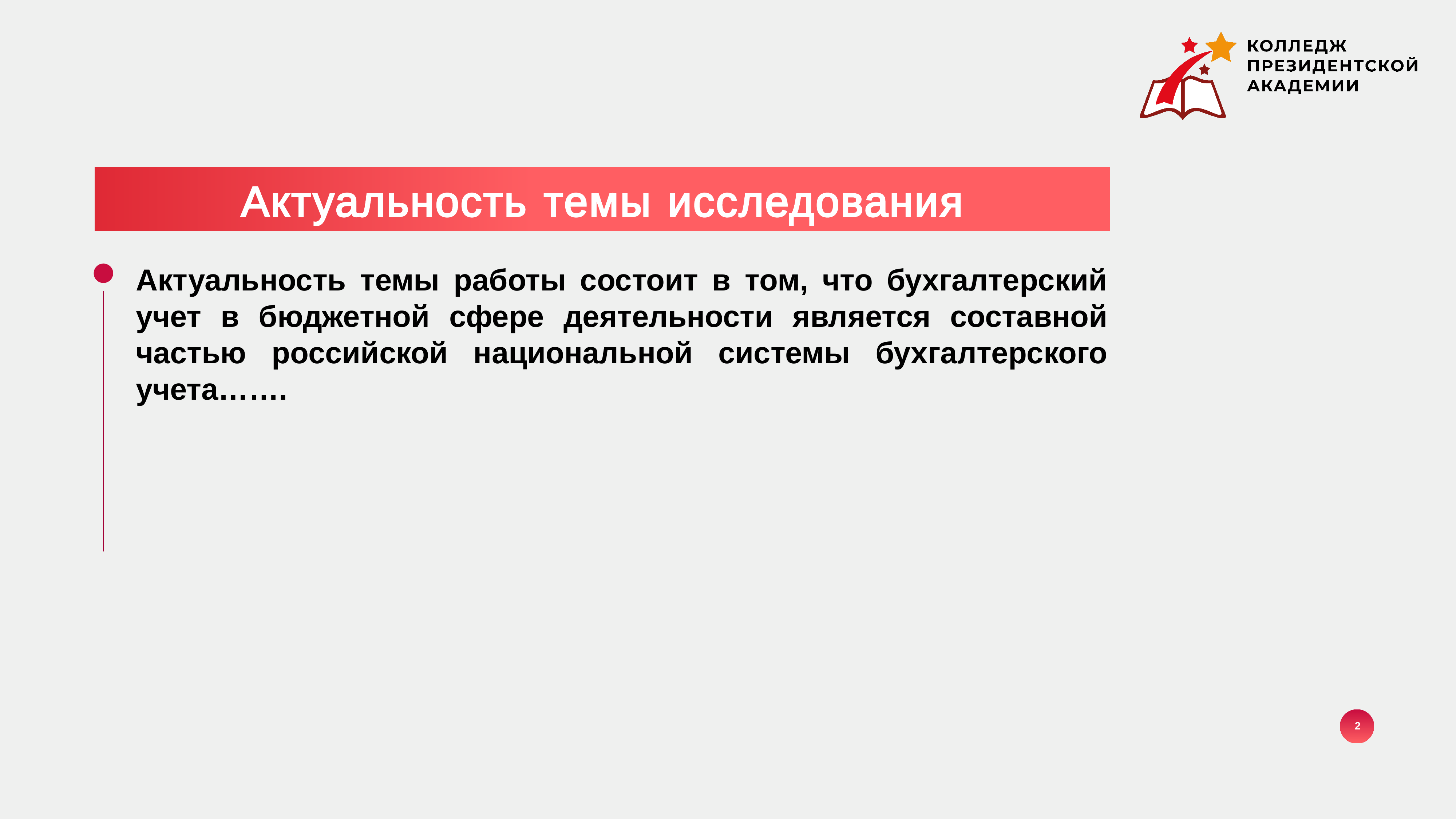

Актуальность темы исследования
Актуальность темы работы состоит в том, что бухгалтерский учет в бюджетной сфере деятельности является составной частью российской национальной системы бухгалтерского учета…….